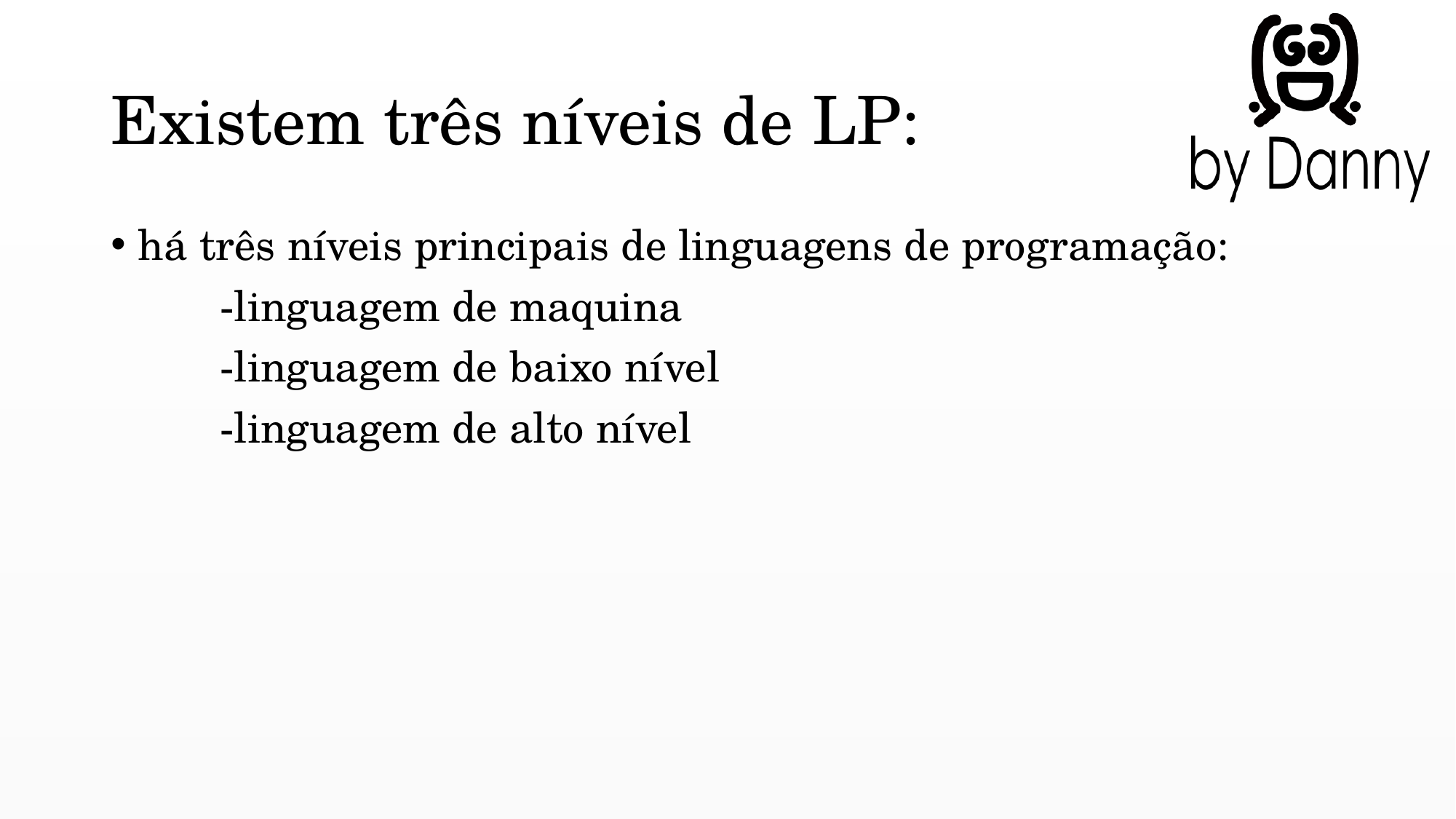

# Existem três níveis de LP:
há três níveis principais de linguagens de programação:
	-linguagem de maquina
	-linguagem de baixo nível
	-linguagem de alto nível